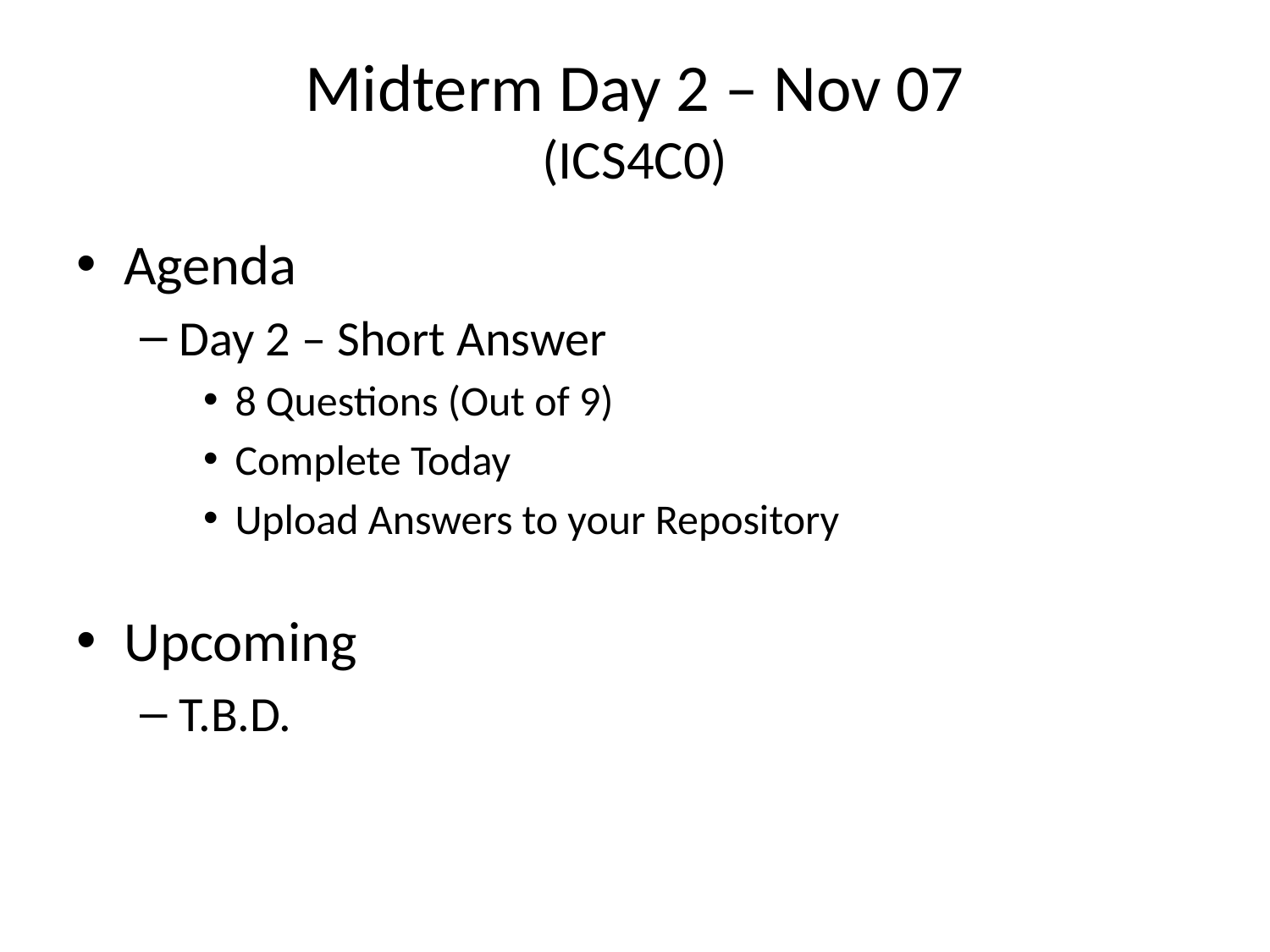

# Midterm Day 2 – Nov 07 (ICS4C0)
Agenda
Day 2 – Short Answer
8 Questions (Out of 9)
Complete Today
Upload Answers to your Repository
Upcoming
T.B.D.